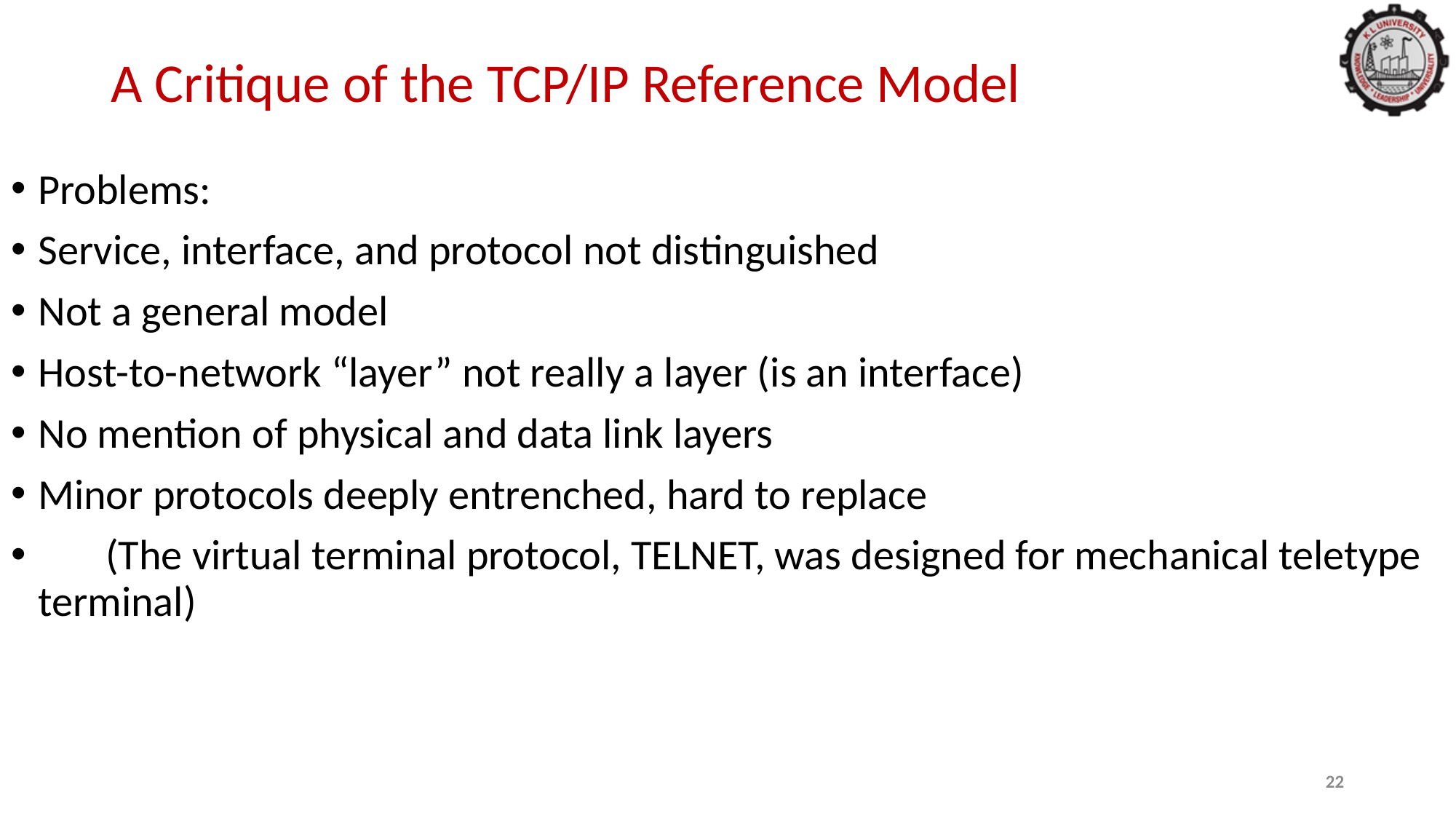

# A Critique of the TCP/IP Reference Model
Problems:
Service, interface, and protocol not distinguished
Not a general model
Host-to-network “layer” not really a layer (is an interface)
No mention of physical and data link layers
Minor protocols deeply entrenched, hard to replace
       (The virtual terminal protocol, TELNET, was designed for mechanical teletype terminal)
22